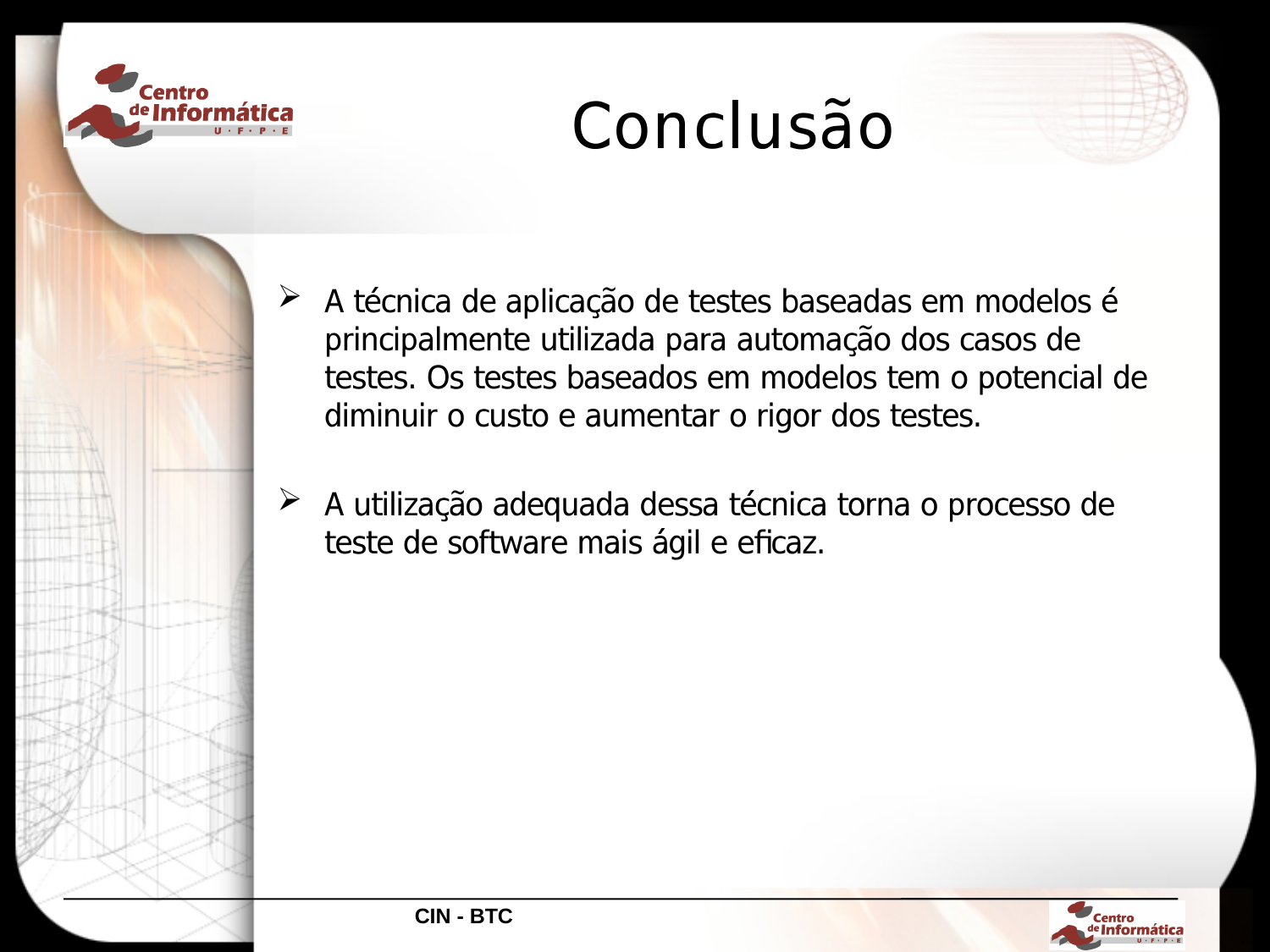

# Conclusão
A técnica de aplicação de testes baseadas em modelos é principalmente utilizada para automação dos casos de testes. Os testes baseados em modelos tem o potencial de diminuir o custo e aumentar o rigor dos testes.

A utilização adequada dessa técnica torna o processo de teste de software mais ágil e eficaz.